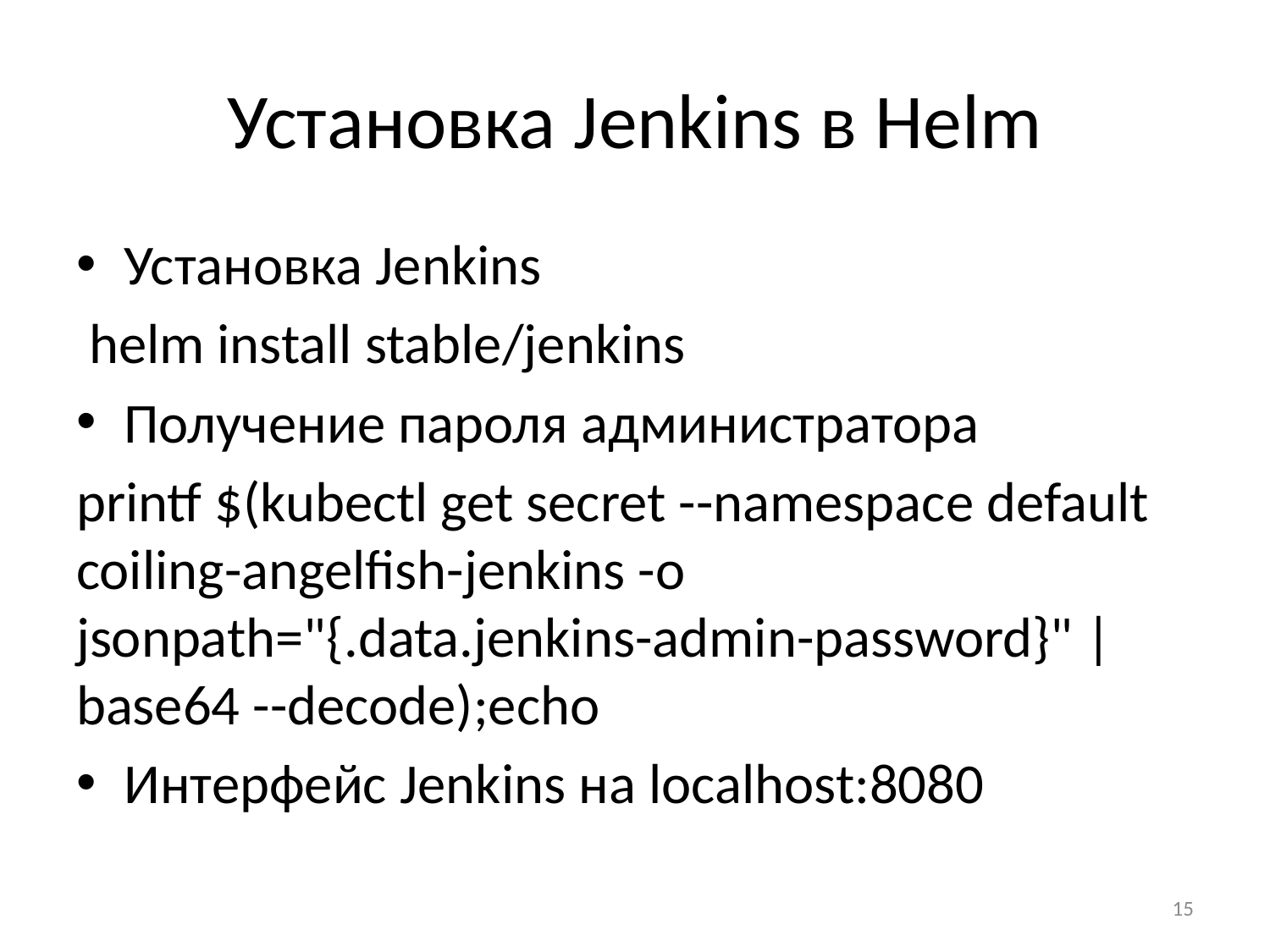

# Установка Jenkins в Helm
Установка Jenkins
 helm install stable/jenkins
Получение пароля администратора
printf $(kubectl get secret --namespace default coiling-angelfish-jenkins -o jsonpath="{.data.jenkins-admin-password}" | base64 --decode);echo
Интерфейс Jenkins на localhost:8080

15